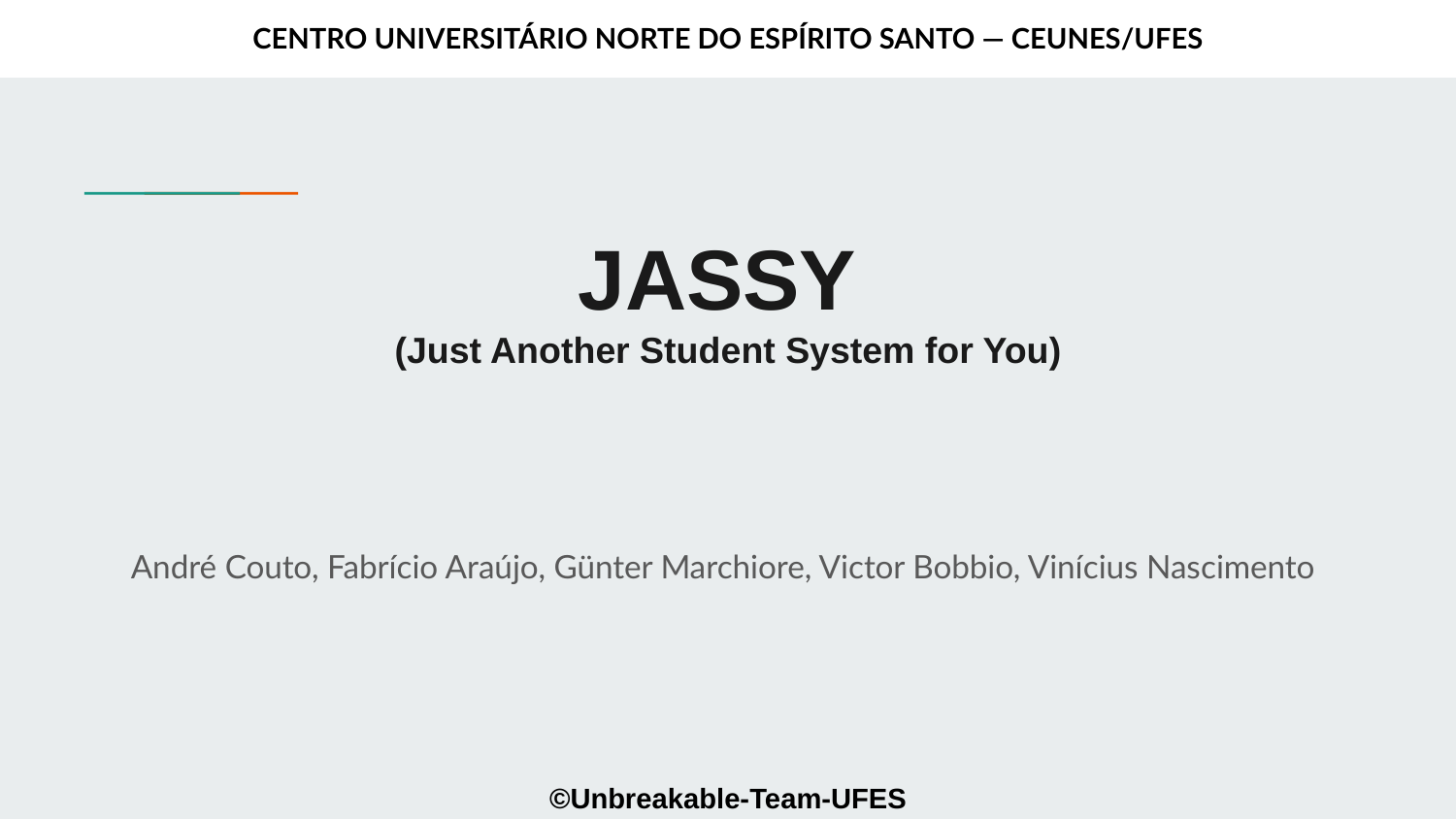

CENTRO UNIVERSITÁRIO NORTE DO ESPÍRITO SANTO — CEUNES/UFES
# JASSY
(Just Another Student System for You)
André Couto, Fabrício Araújo, Günter Marchiore, Victor Bobbio, Vinícius Nascimento
©Unbreakable-Team-UFES